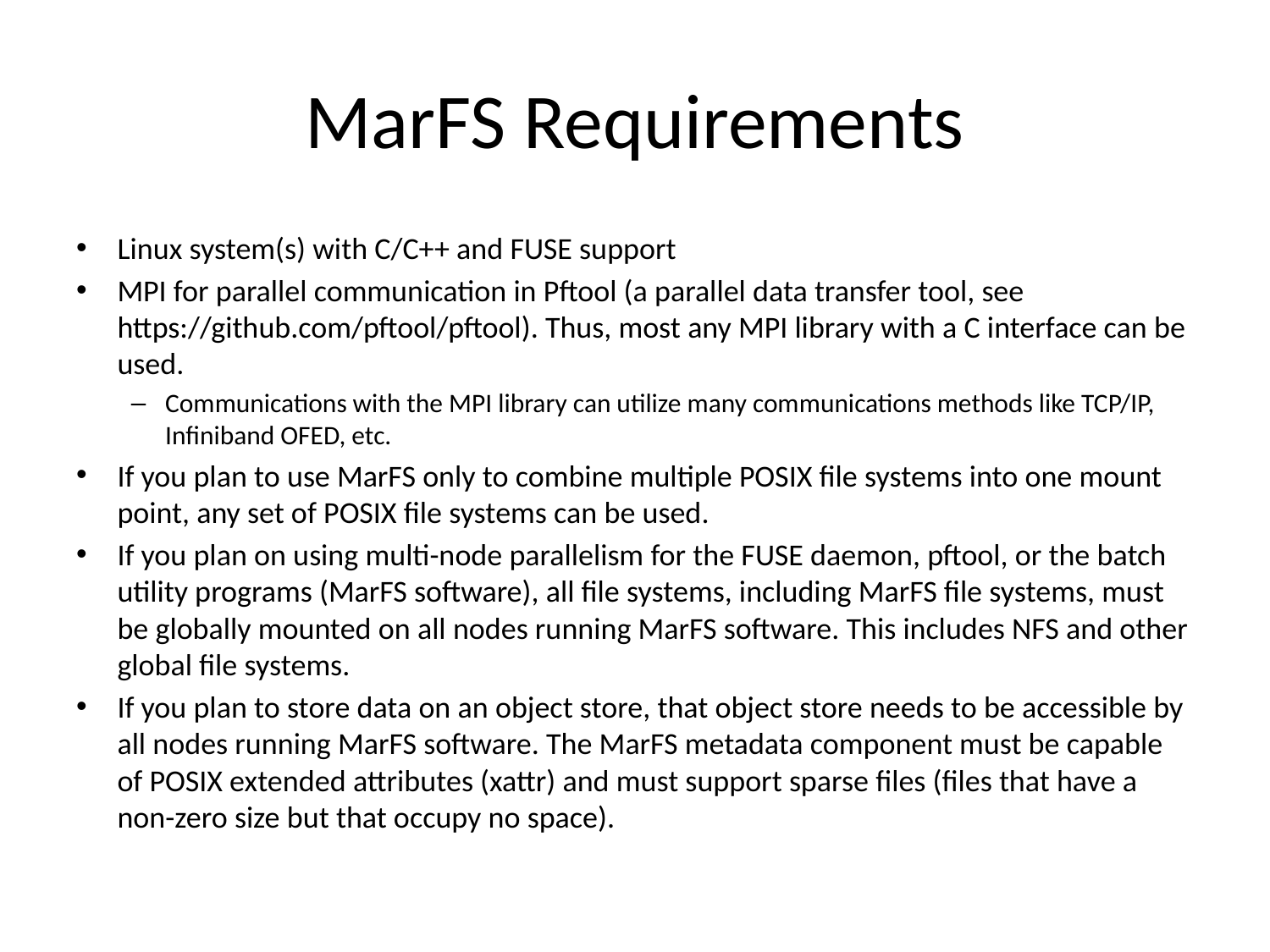

# MarFS Requirements
Linux system(s) with C/C++ and FUSE support
MPI for parallel communication in Pftool (a parallel data transfer tool, see https://github.com/pftool/pftool). Thus, most any MPI library with a C interface can be used.
Communications with the MPI library can utilize many communications methods like TCP/IP, Infiniband OFED, etc.
If you plan to use MarFS only to combine multiple POSIX file systems into one mount point, any set of POSIX file systems can be used.
If you plan on using multi-node parallelism for the FUSE daemon, pftool, or the batch utility programs (MarFS software), all file systems, including MarFS file systems, must be globally mounted on all nodes running MarFS software. This includes NFS and other global file systems.
If you plan to store data on an object store, that object store needs to be accessible by all nodes running MarFS software. The MarFS metadata component must be capable of POSIX extended attributes (xattr) and must support sparse files (files that have a non-zero size but that occupy no space).